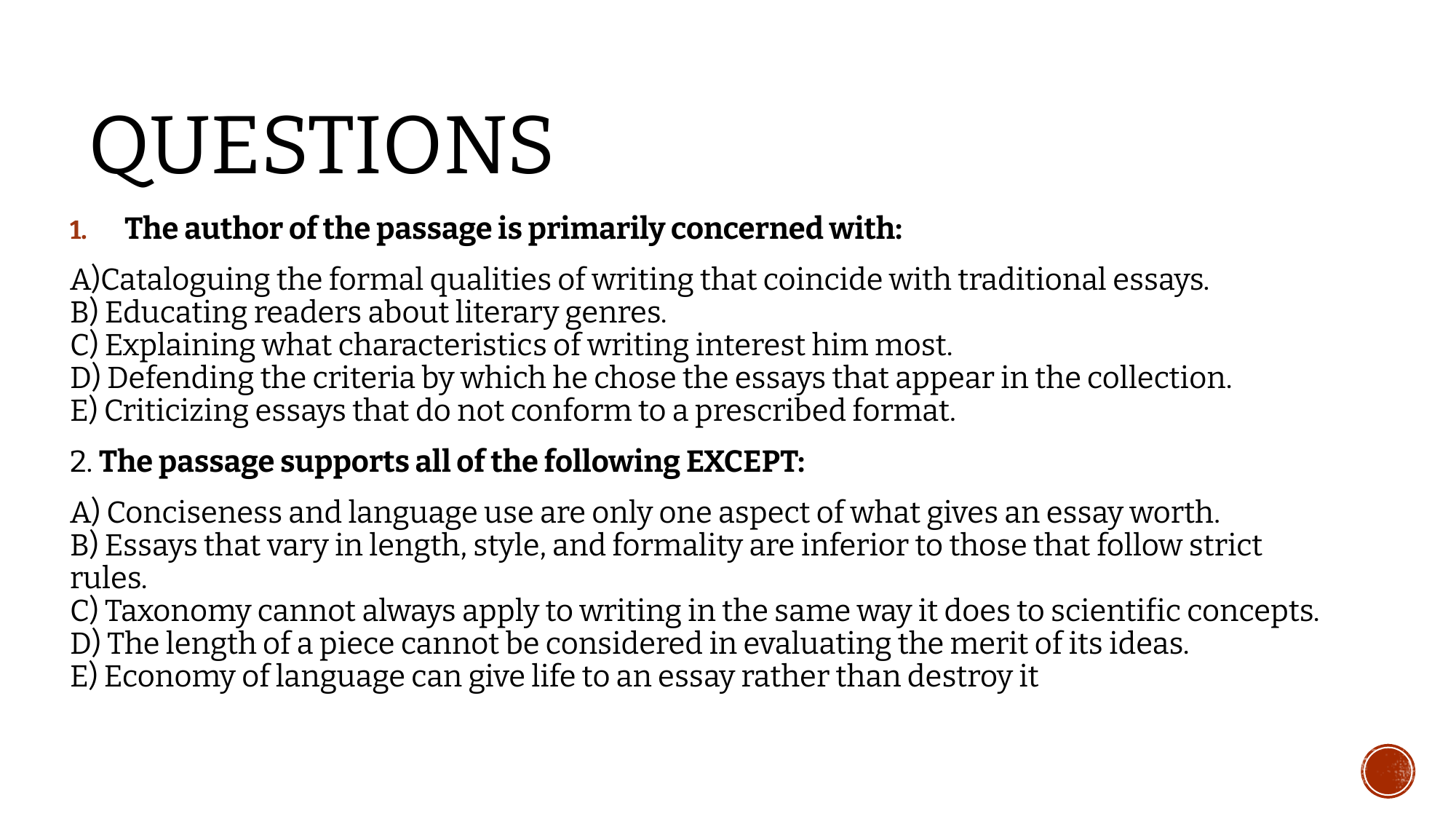

# Questions
The author of the passage is primarily concerned with:
A)Cataloguing the formal qualities of writing that coincide with traditional essays.
B) Educating readers about literary genres.
C) Explaining what characteristics of writing interest him most.
D) Defending the criteria by which he chose the essays that appear in the collection.
E) Criticizing essays that do not conform to a prescribed format.
2. The passage supports all of the following EXCEPT:
A) Conciseness and language use are only one aspect of what gives an essay worth.
B) Essays that vary in length, style, and formality are inferior to those that follow strict rules.
C) Taxonomy cannot always apply to writing in the same way it does to scientific concepts.
D) The length of a piece cannot be considered in evaluating the merit of its ideas.
E) Economy of language can give life to an essay rather than destroy it